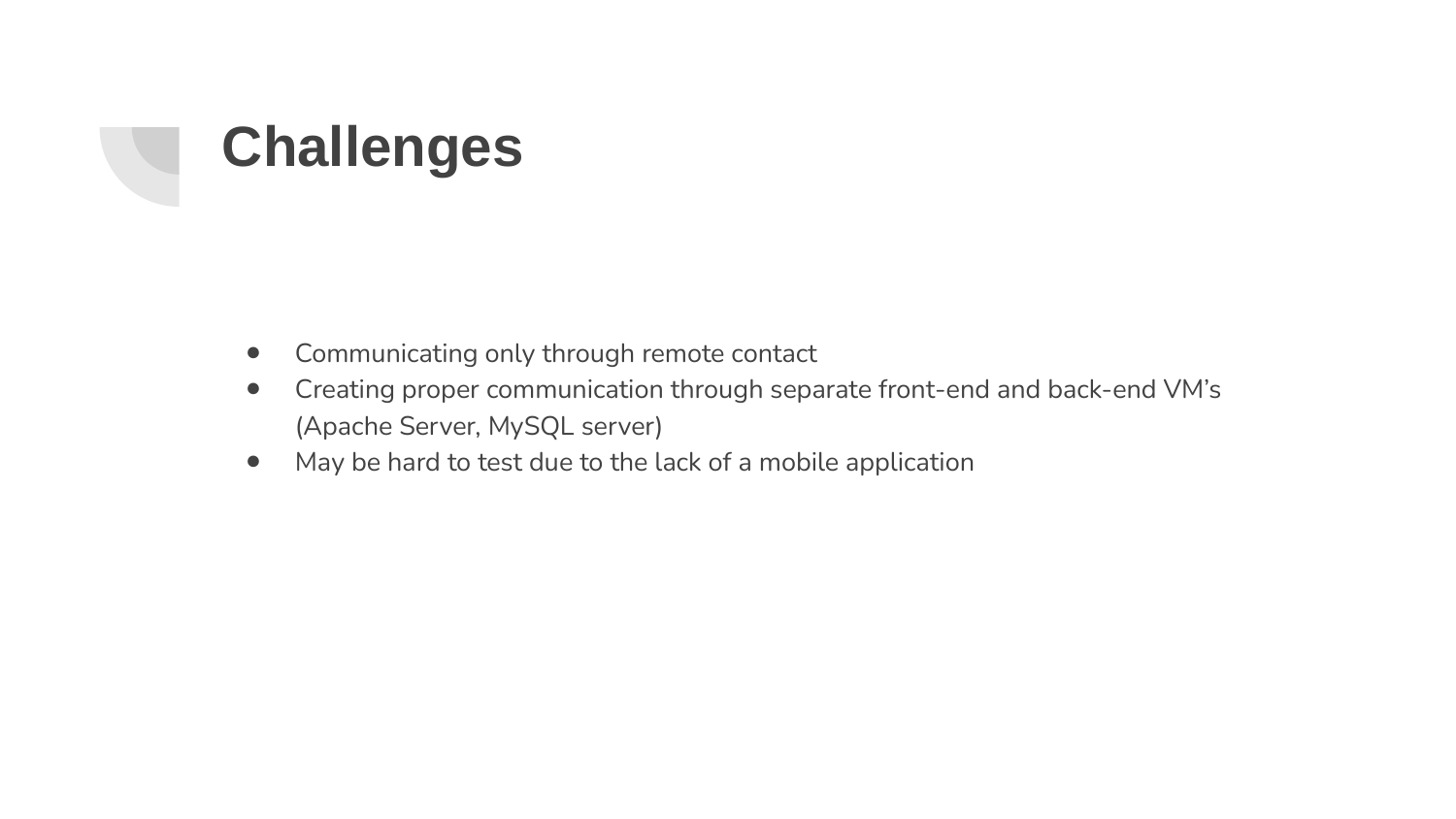

# Challenges
Communicating only through remote contact
Creating proper communication through separate front-end and back-end VM’s (Apache Server, MySQL server)
May be hard to test due to the lack of a mobile application